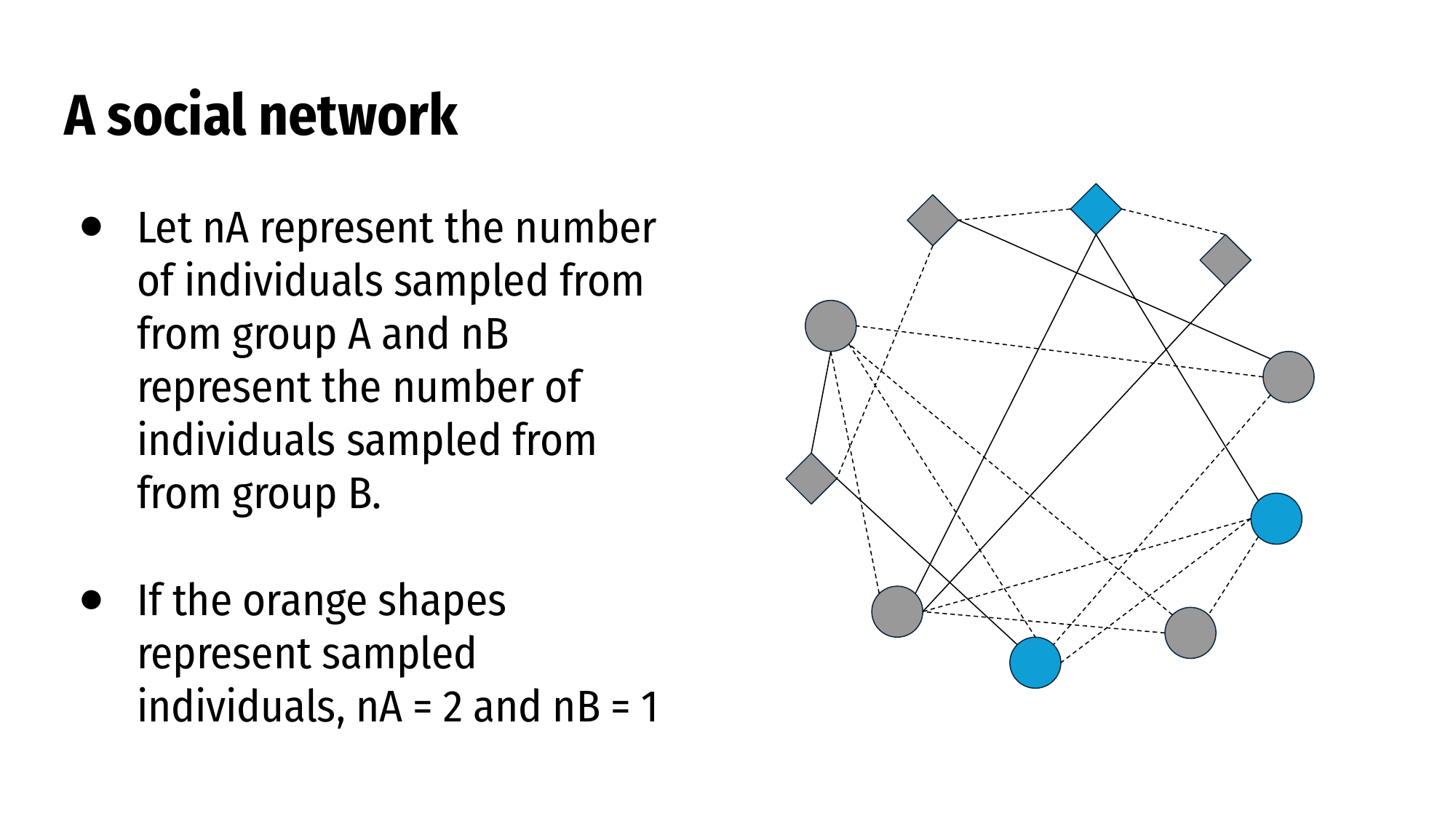

# A social network
Let nA represent the number of individuals sampled from from group A and nB represent the number of individuals sampled from from group B.

If the orange shapes represent sampled individuals, nA = 2 and nB = 1